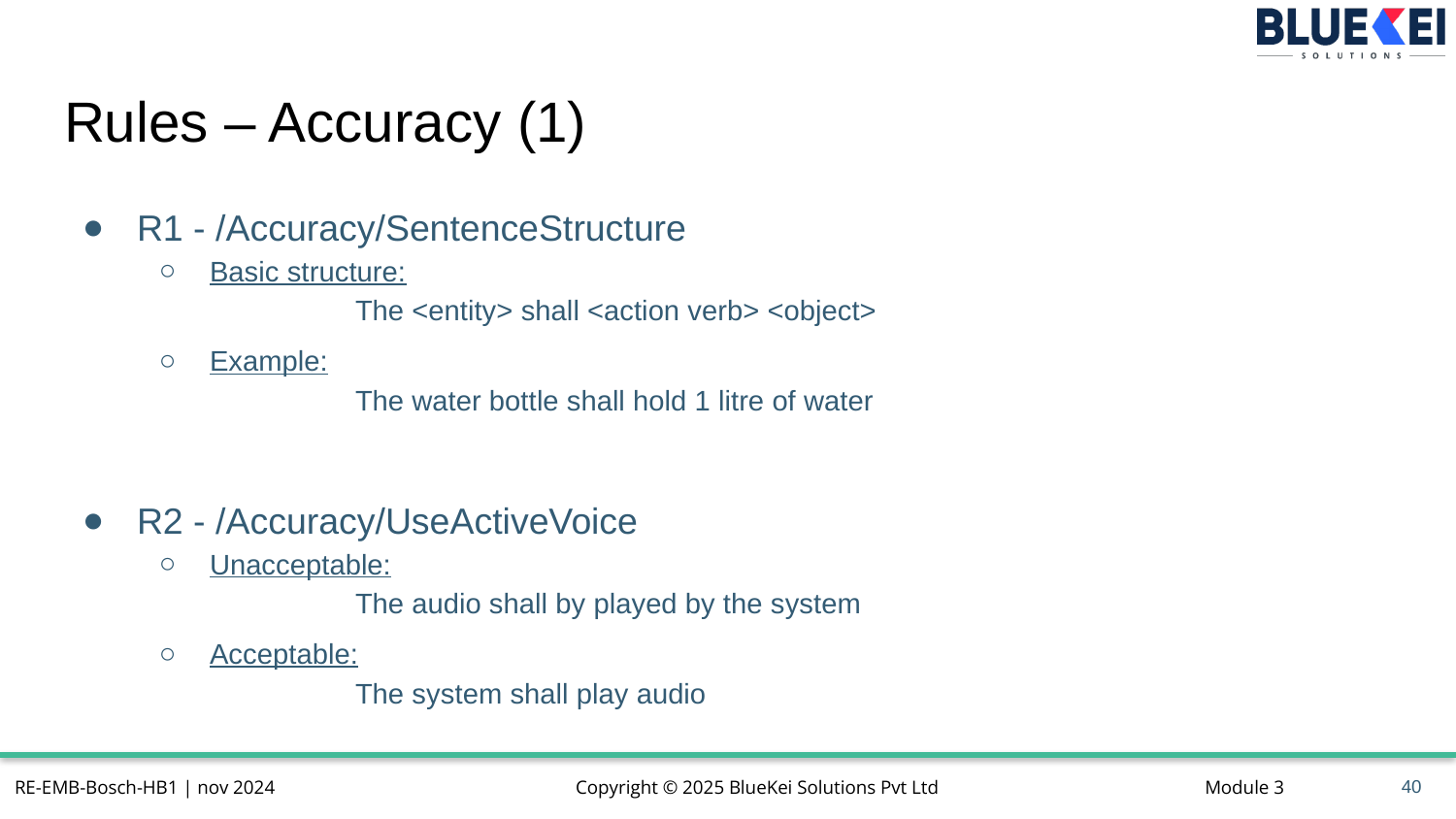

# Rules – Accuracy (1)
R1 - /Accuracy/SentenceStructure
Basic structure:
	The <entity> shall <action verb> <object>
Example:
	The water bottle shall hold 1 litre of water

R2 - /Accuracy/UseActiveVoice
Unacceptable:
	The audio shall by played by the system
Acceptable:
	The system shall play audio

40